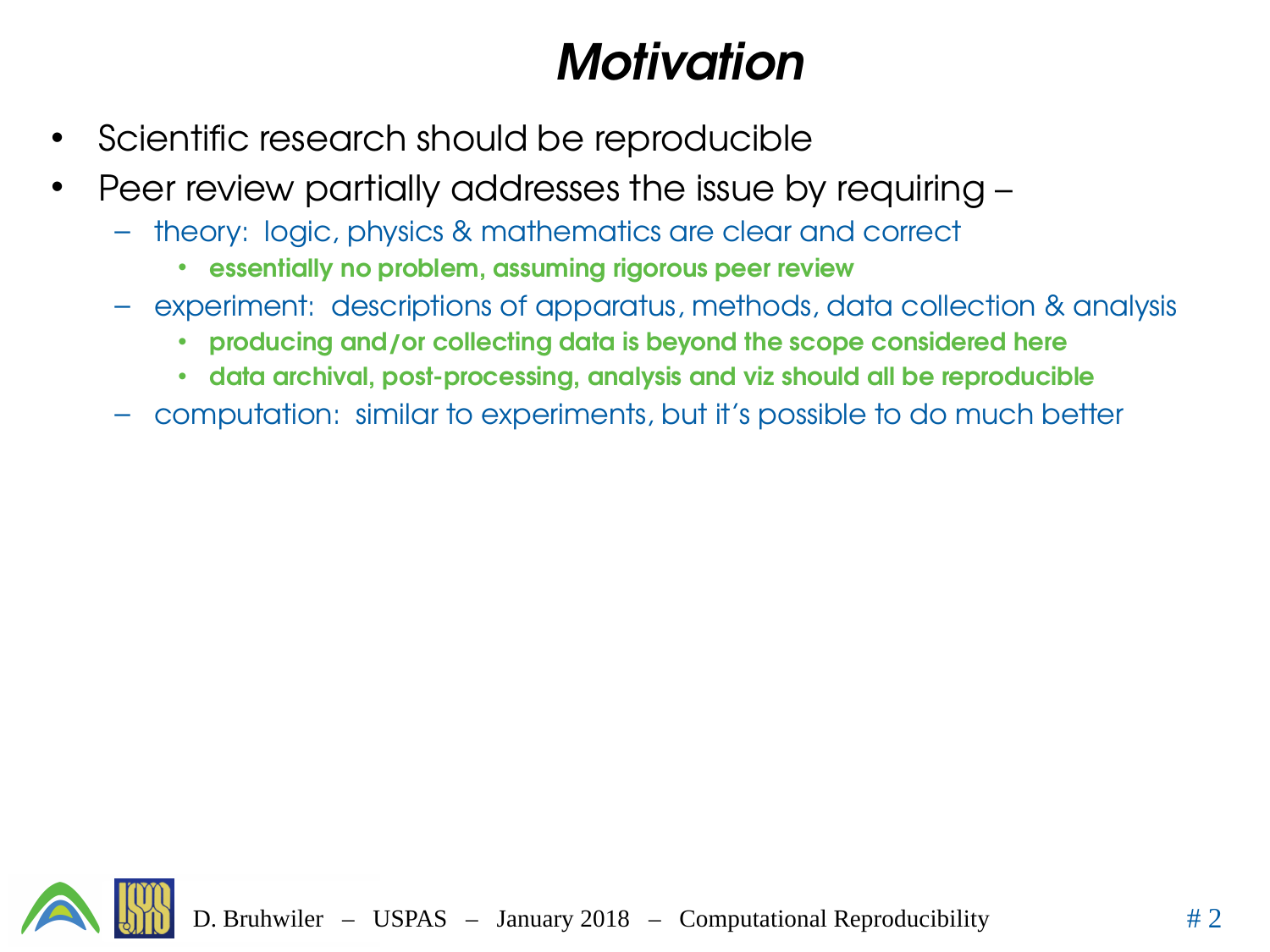

# Motivation
Scientific research should be reproducible
Peer review partially addresses the issue by requiring –
theory:  logic, physics & mathematics are clear and correct
essentially no problem, assuming rigorous peer review
experiment:  descriptions of apparatus, methods, data collection & analysis
producing and/or collecting data is beyond the scope considered here
data archival, post-processing, analysis and viz should all be reproducible
computation:  similar to experiments, but it’s possible to do much better